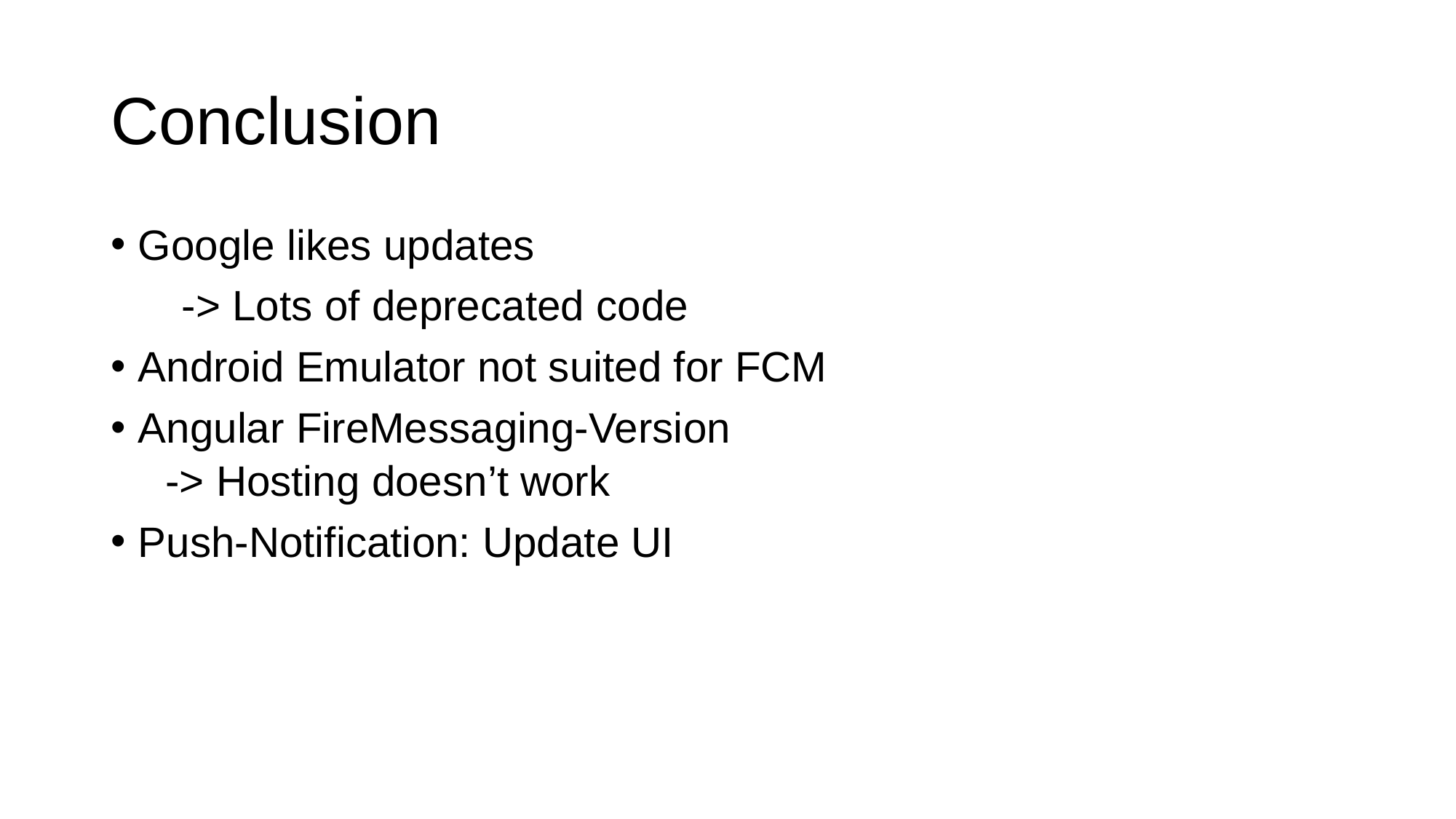

# Conclusion
Google likes updates
      -> Lots of deprecated code
Android Emulator not suited for FCM
Angular FireMessaging-Version
-> Hosting doesn’t work
Push-Notification: Update UI